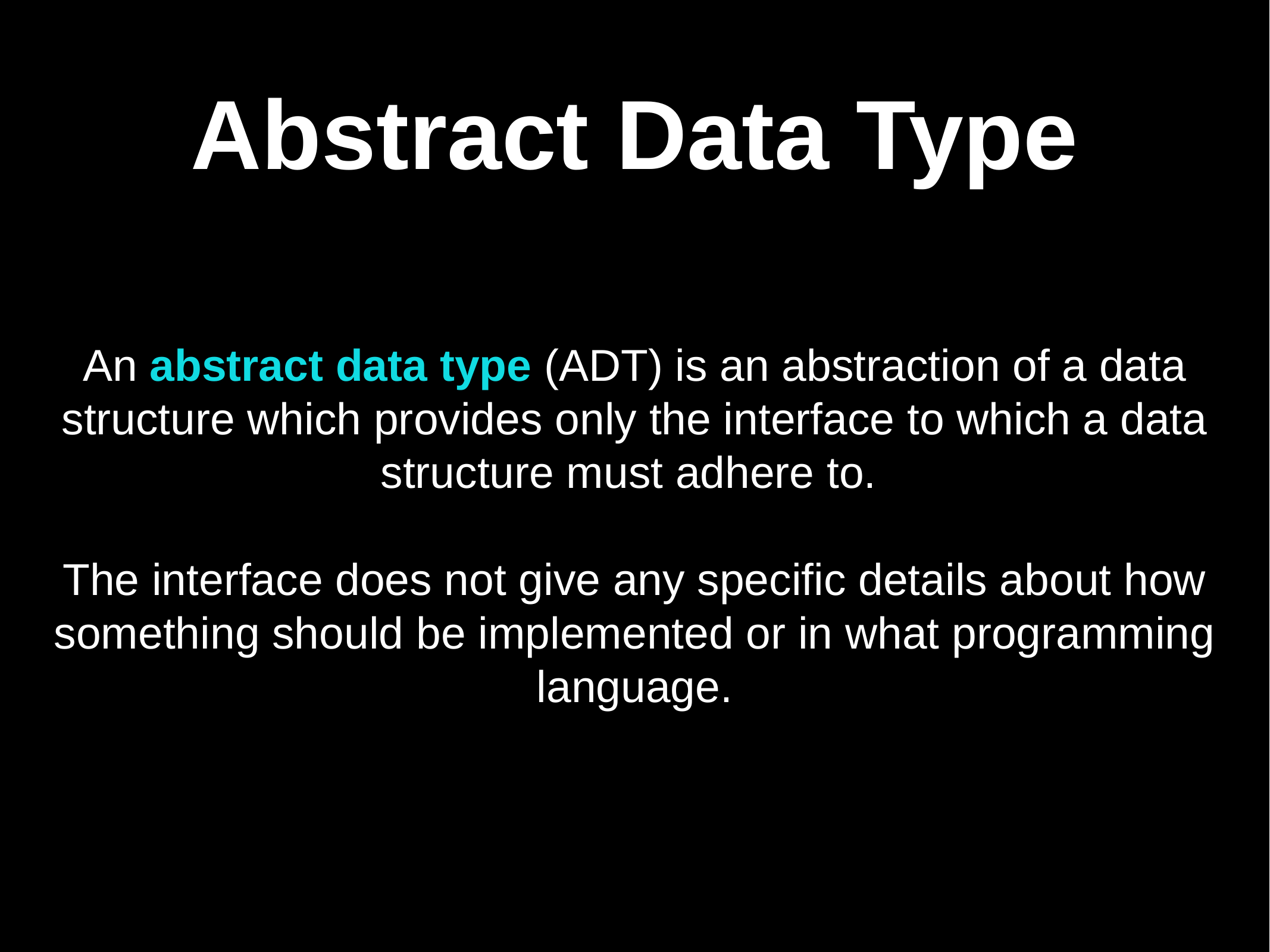

# Abstract Data Type
An abstract data type (ADT) is an abstraction of a data structure which provides only the interface to which a data structure must adhere to.

The interface does not give any specific details about how something should be implemented or in what programming language.